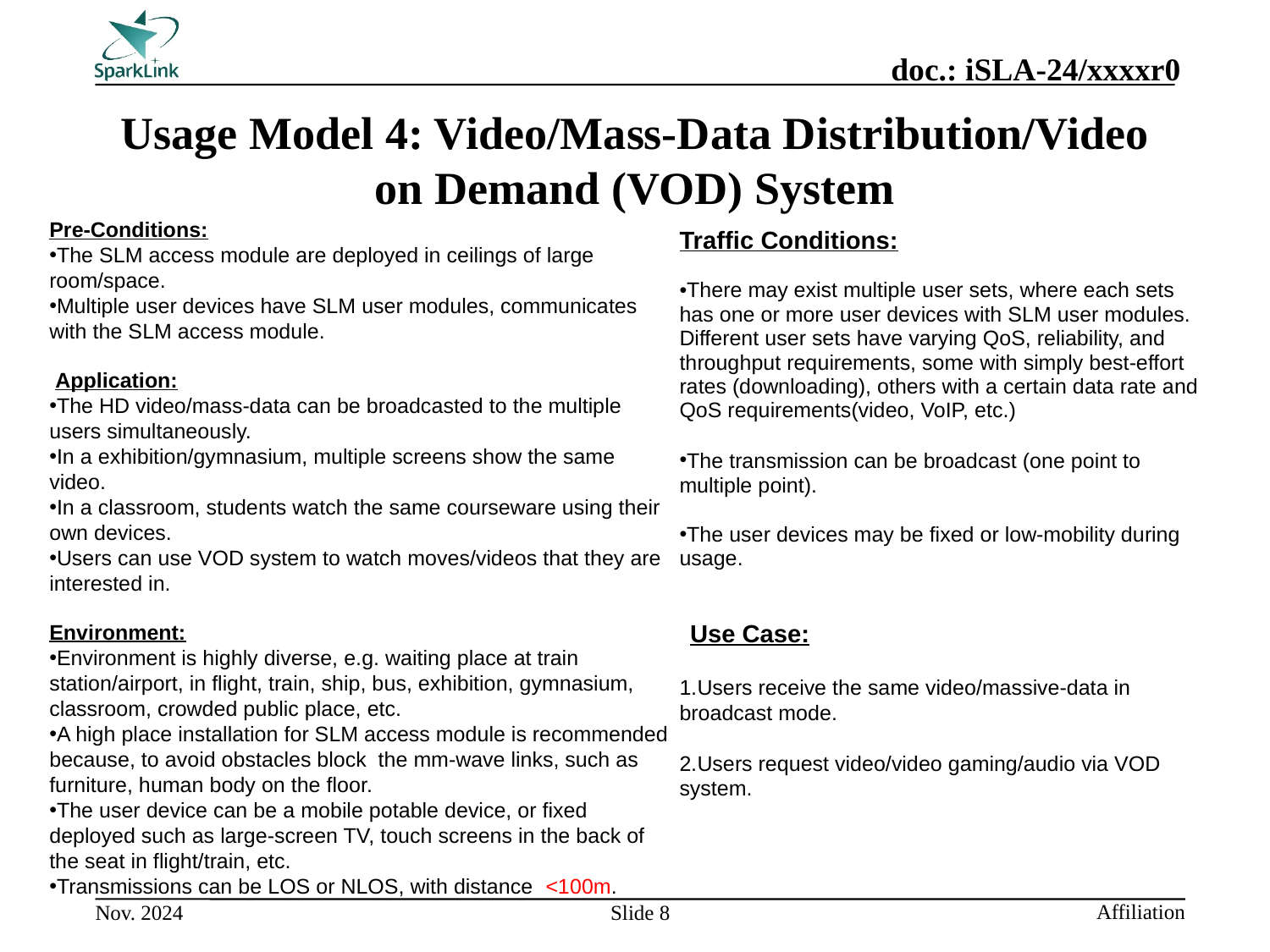

Usage Model 4: Video/Mass-Data Distribution/Video on Demand (VOD) System
Pre-Conditions:
The SLM access module are deployed in ceilings of large room/space.
Multiple user devices have SLM user modules, communicates with the SLM access module.

 Application:
The HD video/mass-data can be broadcasted to the multiple users simultaneously.
In a exhibition/gymnasium, multiple screens show the same video.
In a classroom, students watch the same courseware using their own devices.
Users can use VOD system to watch moves/videos that they are interested in.

Environment:
Environment is highly diverse, e.g. waiting place at train station/airport, in flight, train, ship, bus, exhibition, gymnasium, classroom, crowded public place, etc.
A high place installation for SLM access module is recommended because, to avoid obstacles block  the mm-wave links, such as furniture, human body on the floor.
The user device can be a mobile potable device, or fixed deployed such as large-screen TV, touch screens in the back of the seat in flight/train, etc.
Transmissions can be LOS or NLOS, with distance  <100m.
Traffic Conditions:

There may exist multiple user sets, where each sets has one or more user devices with SLM user modules. Different user sets have varying QoS, reliability, and throughput requirements, some with simply best-effort rates (downloading), others with a certain data rate and QoS requirements(video, VoIP, etc.)

The transmission can be broadcast (one point to multiple point).

The user devices may be fixed or low-mobility during usage.

Use Case:

Users receive the same video/massive-data in broadcast mode.

Users request video/video gaming/audio via VOD system.
Slide 8